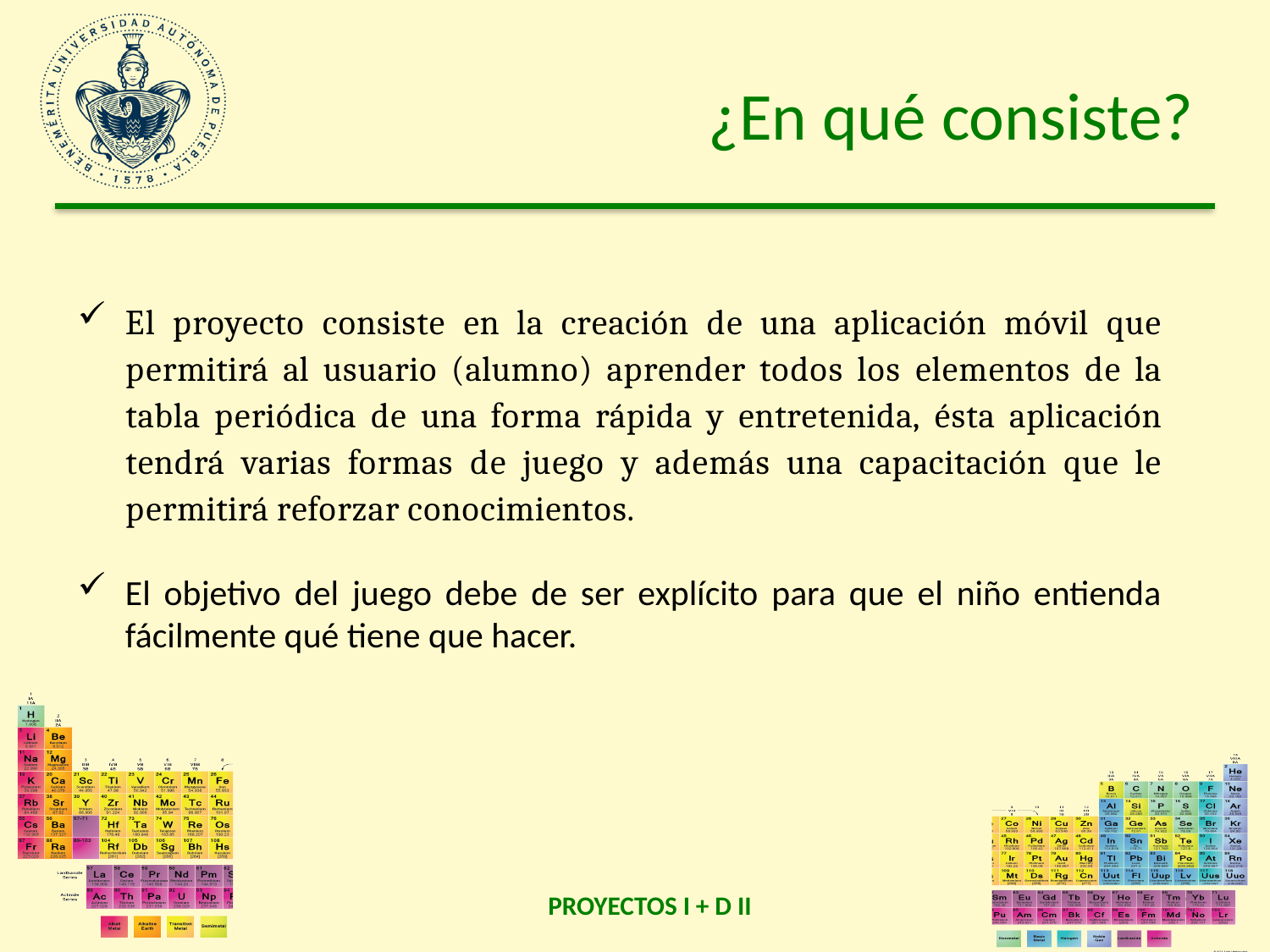

¿En qué consiste?

El proyecto consiste en la creación de una aplicación móvil que permitirá al usuario (alumno) aprender todos los elementos de la tabla periódica de una forma rápida y entretenida, ésta aplicación tendrá varias formas de juego y además una capacitación que le permitirá reforzar conocimientos.

El objetivo del juego debe de ser explícito para que el niño entienda fácilmente qué tiene que hacer.